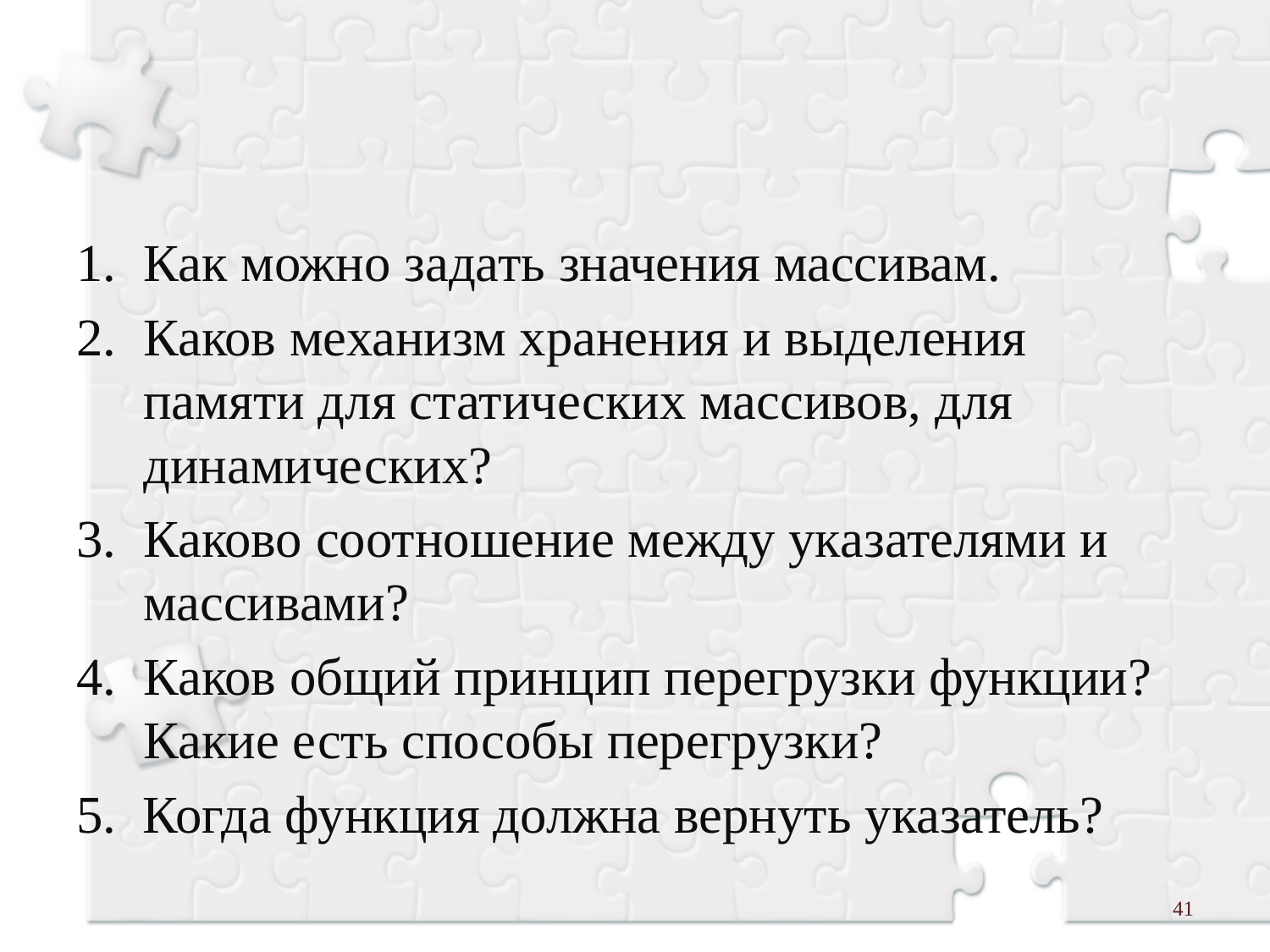

#
Как можно задать значения массивам.
Каков механизм хранения и выделения памяти для статических массивов, для динамических?
Каково соотношение между указателями и массивами?
Каков общий принцип перегрузки функции? Какие есть способы перегрузки?
5.  Когда функция должна вернуть указатель?
41